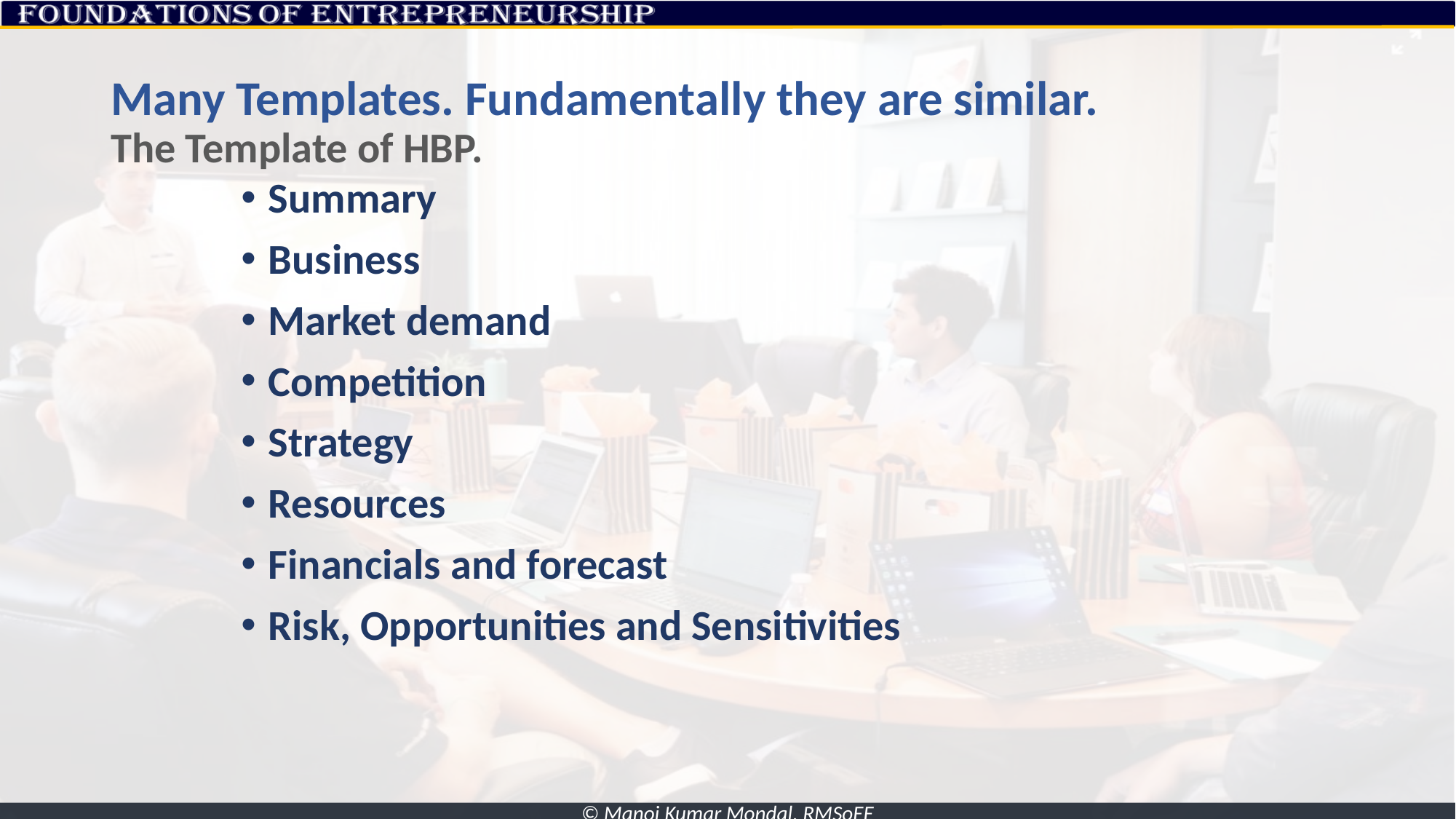

# Many Templates. Fundamentally they are similar. The Template of HBP.
Summary
Business
Market demand
Competition
Strategy
Resources
Financials and forecast
Risk, Opportunities and Sensitivities